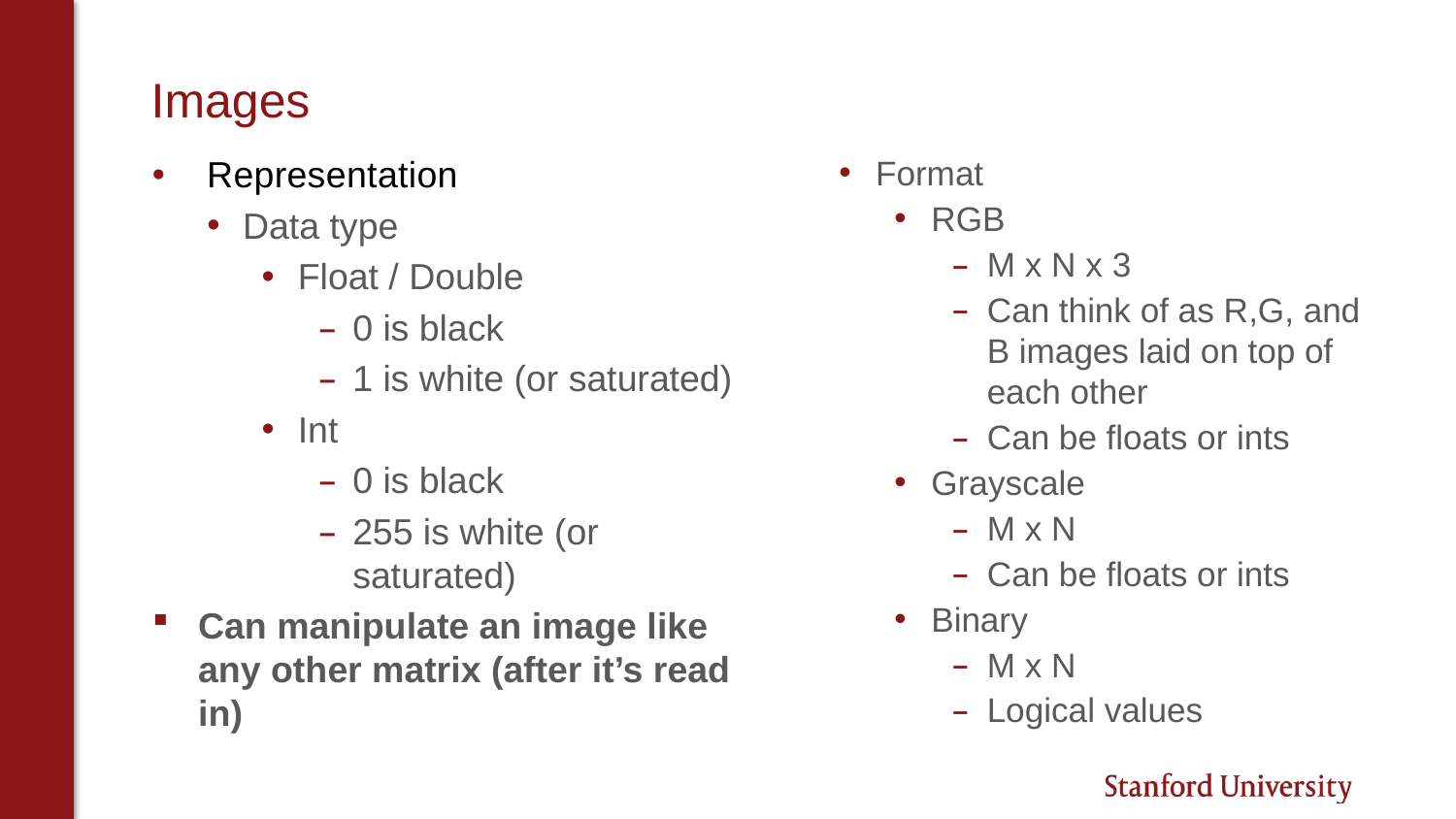

# Images
Representation
Data type
Float / Double
0 is black
1 is white (or saturated)
Int
0 is black
255 is white (or saturated)
Can manipulate an image like any other matrix (after it’s read in)
Format
RGB
M x N x 3
Can think of as R,G, and B images laid on top of each other
Can be floats or ints
Grayscale
M x N
Can be floats or ints
Binary
M x N
Logical values